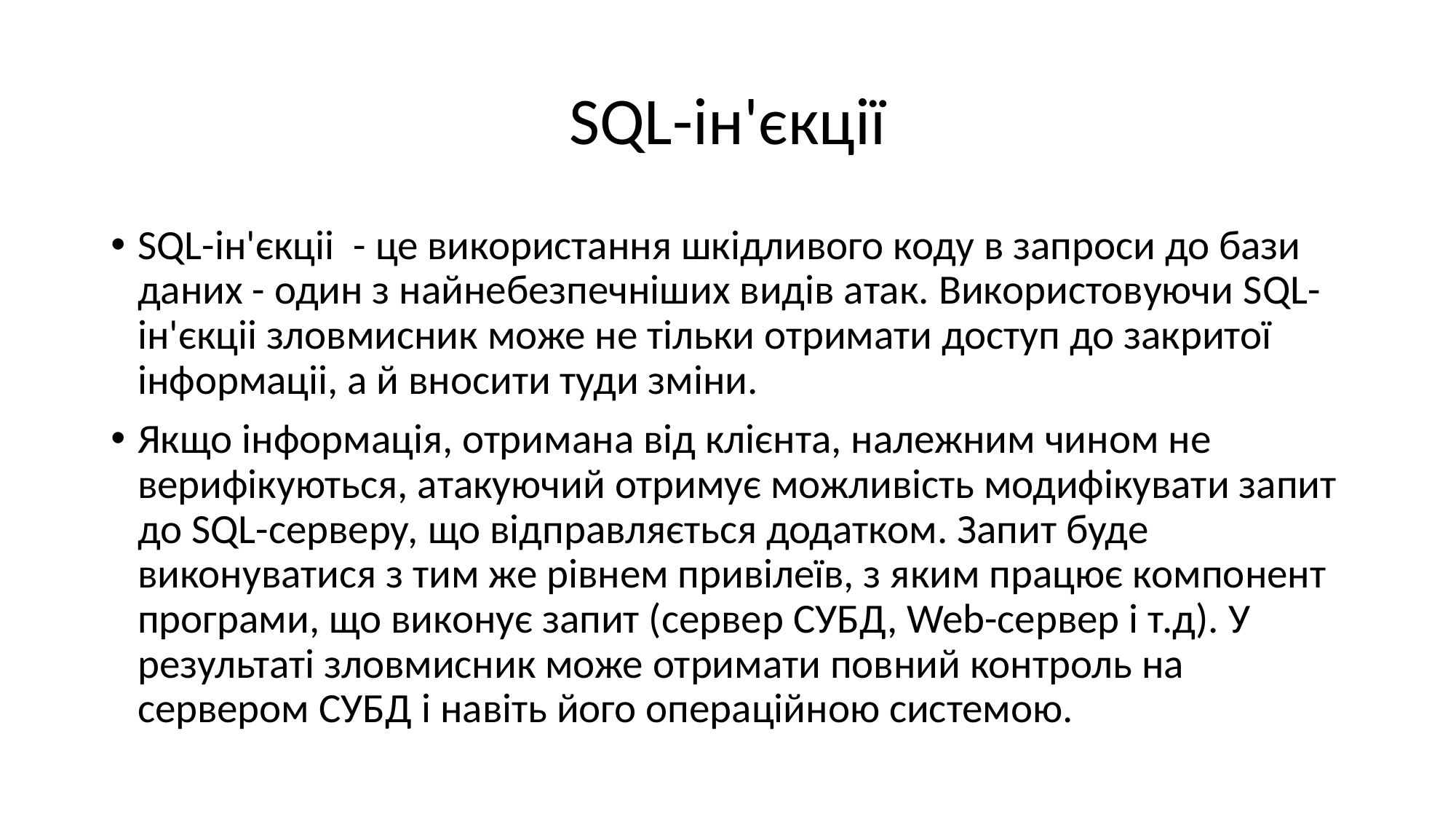

# SQL-ін'єкції
SQL-ін'єкціі  - це використання шкідливого коду в запроси до бази даних - один з найнебезпечніших видів атак. Використовуючи SQL-ін'єкціі зловмисник може не тільки отримати доступ до закритої інформаціі, а й вносити туди зміни.
Якщо інформація, отримана від клієнта, належним чином не верифікуються, атакуючий отримує можливість модифікувати запит до SQL-серверу, що відправляється додатком. Запит буде виконуватися з тим же рівнем привілеїв, з яким працює компонент програми, що виконує запит (сервер СУБД, Web-сервер і т.д). У результаті зловмисник може отримати повний контроль на сервером СУБД і навіть його операційною системою.